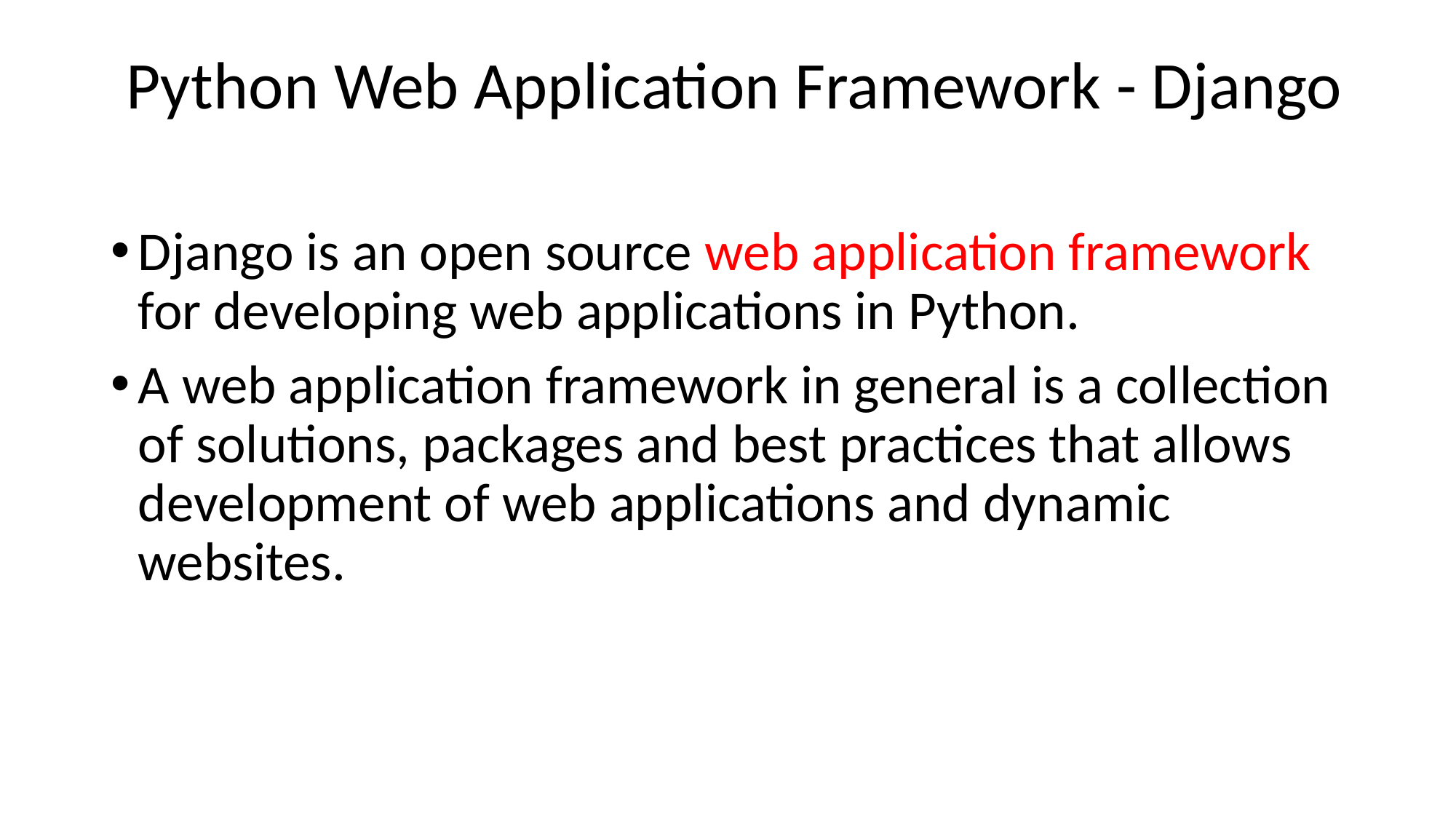

# Python Web Application Framework - Django
Django is an open source web application framework for developing web applications in Python.
A web application framework in general is a collection of solutions, packages and best practices that allows development of web applications and dynamic websites.